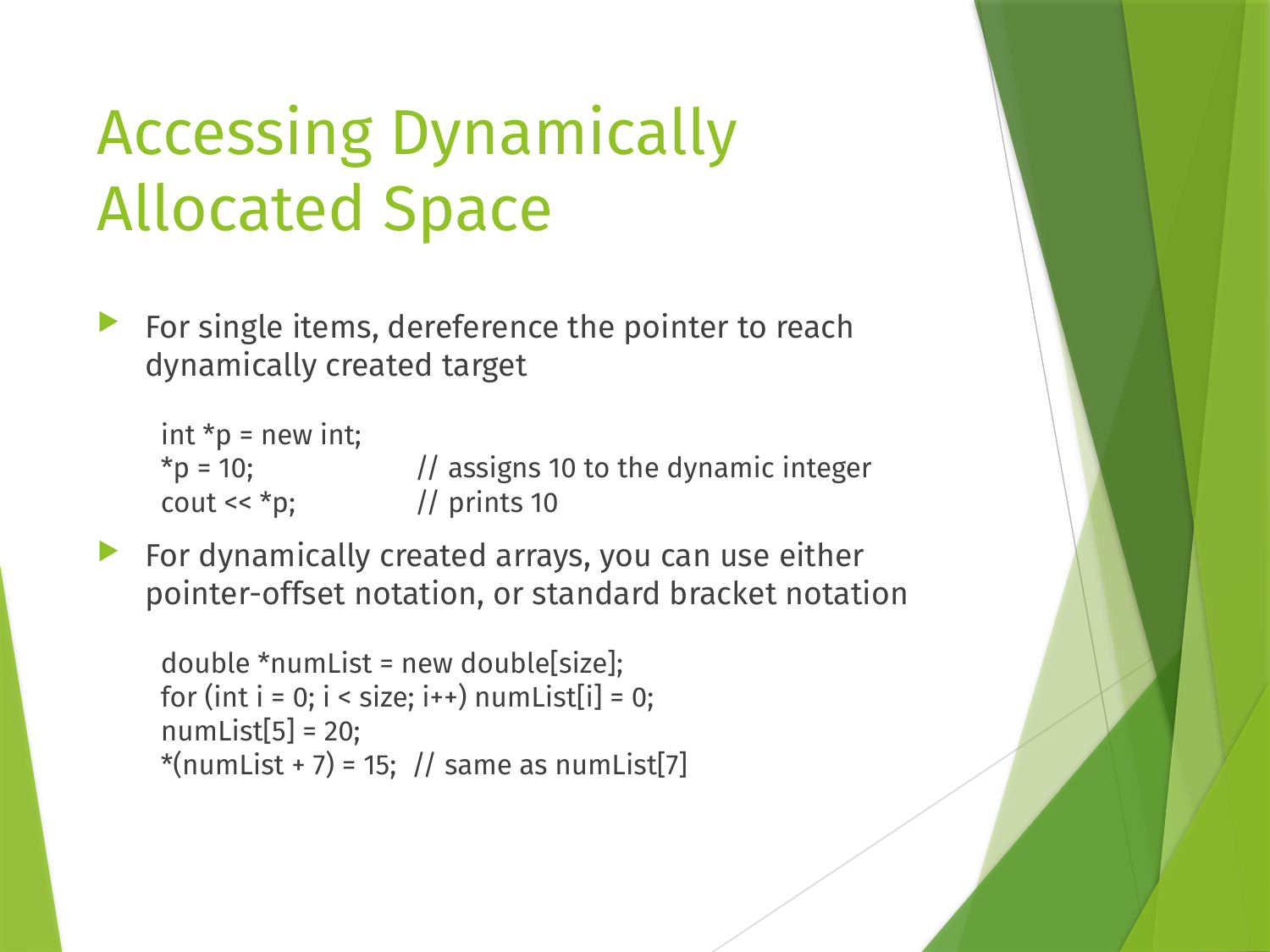

# Accessing Dynamically Allocated Space
For single items, dereference the pointer to reach dynamically created target

int *p = new int;
*p = 10;		// assigns 10 to the dynamic integer
cout << *p;	// prints 10
For dynamically created arrays, you can use either pointer-offset notation, or standard bracket notation

double *numList = new double[size];
for (int i = 0; i < size; i++) numList[i] = 0;
numList[5] = 20;
*(numList + 7) = 15;  // same as numList[7]